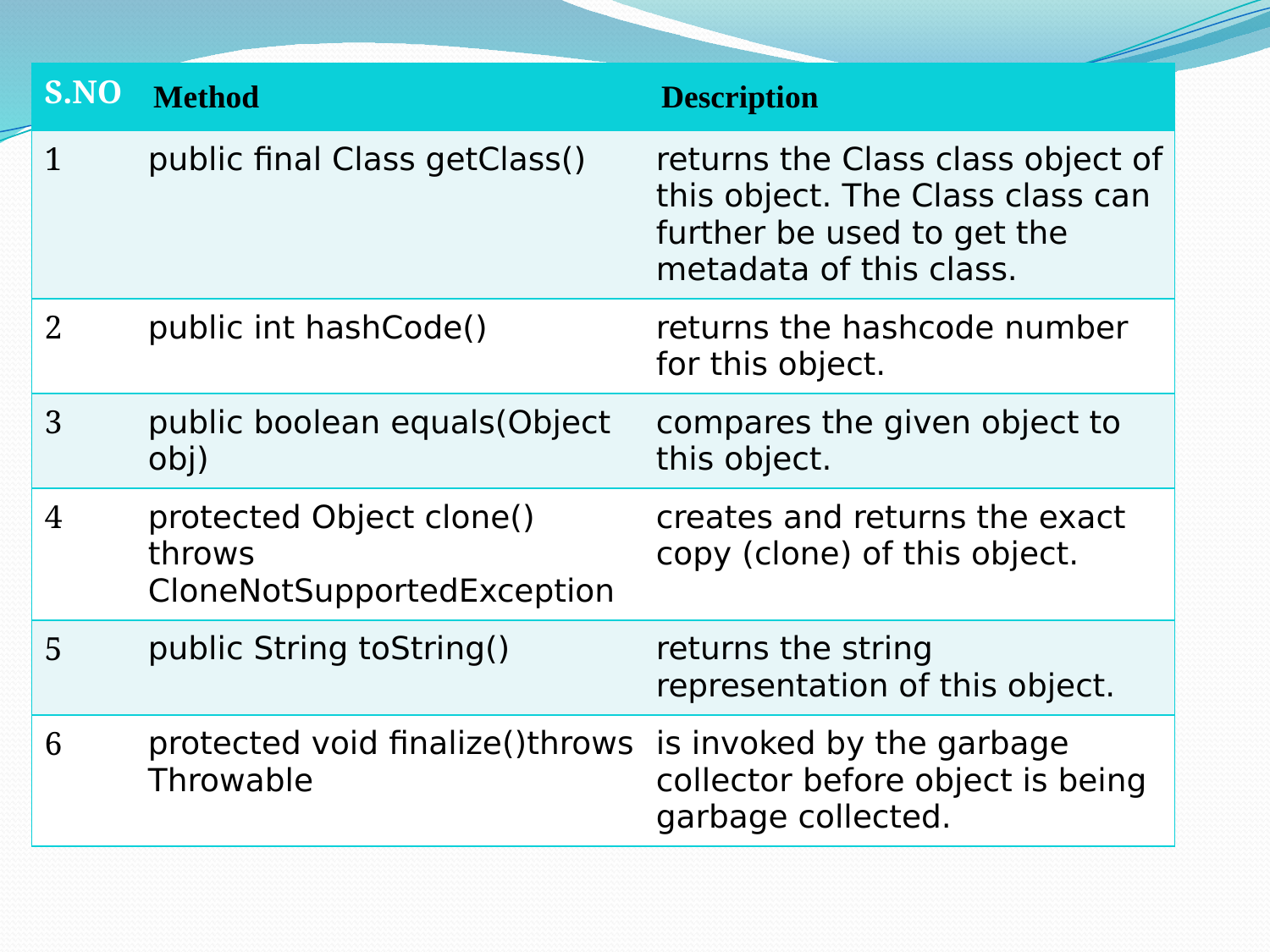

| S.NO | Method | Description |
| --- | --- | --- |
| 1 | public final Class getClass() | returns the Class class object of this object. The Class class can further be used to get the metadata of this class. |
| 2 | public int hashCode() | returns the hashcode number for this object. |
| 3 | public boolean equals(Object obj) | compares the given object to this object. |
| 4 | protected Object clone() throws CloneNotSupportedException | creates and returns the exact copy (clone) of this object. |
| 5 | public String toString() | returns the string representation of this object. |
| 6 | protected void finalize()throws Throwable | is invoked by the garbage collector before object is being garbage collected. |